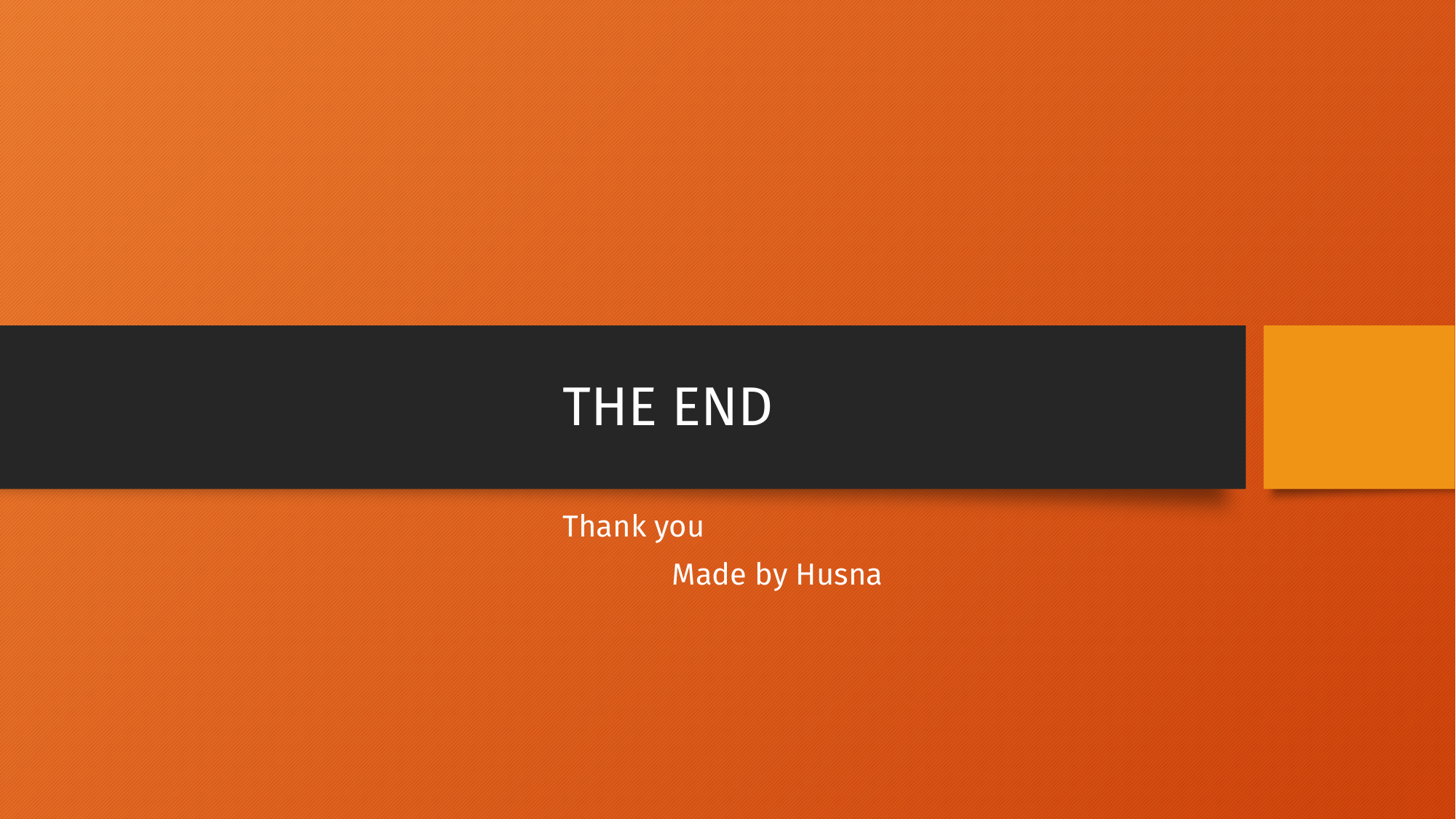

# THE END
Thank you
Made by Husna